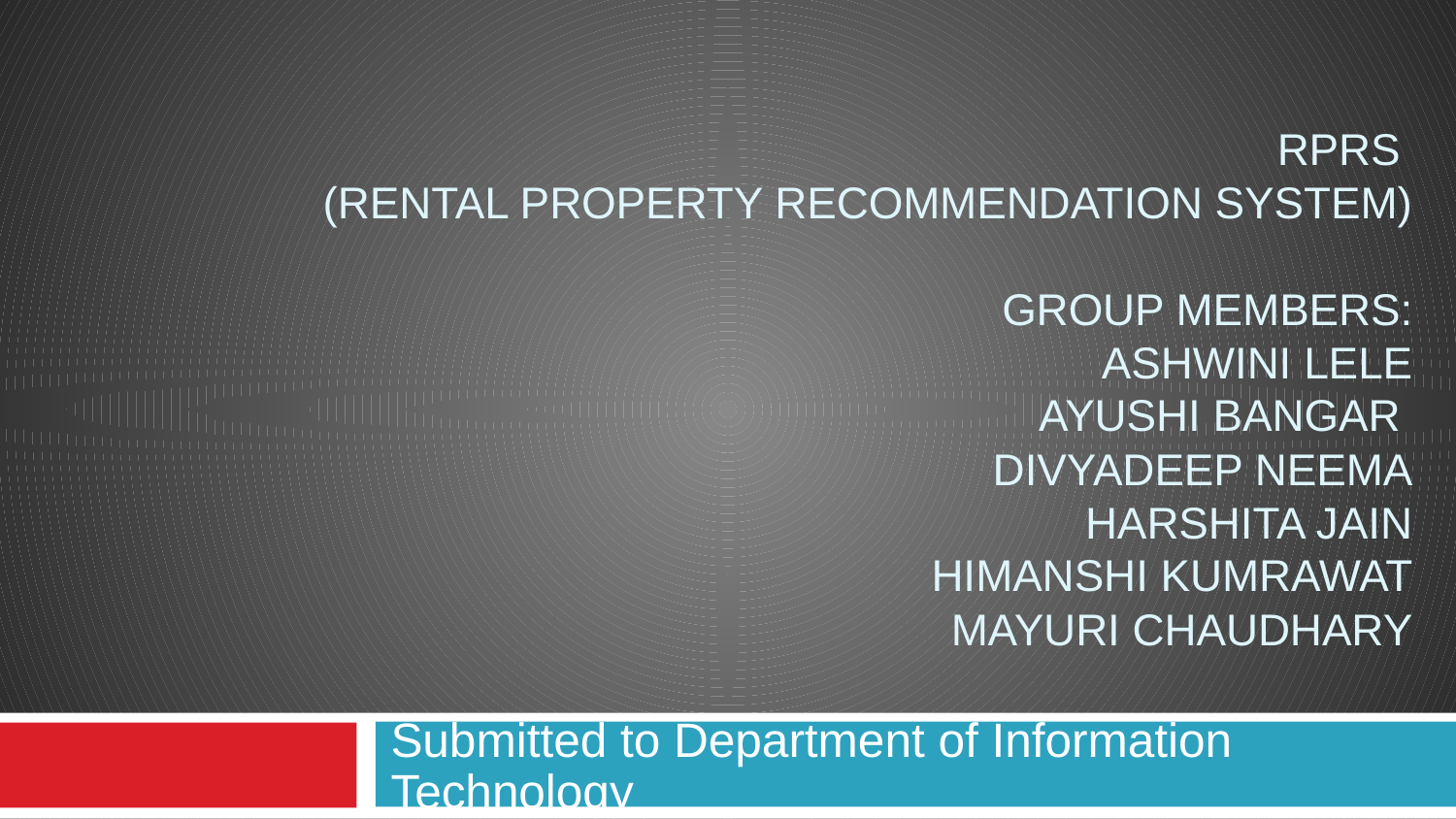

# RPRS (RENTAL PROPERTY RECOMMENDATION SYSTEM) GROUP MEMBERS: ASHWINI LELE
AYUSHI BANGAR
 DIVYADEEP NEEMA
 HARSHITA JAIN
HIMANSHI KUMRAWAT
MAYURI CHAUDHARY
Submitted to Department of Information Technology